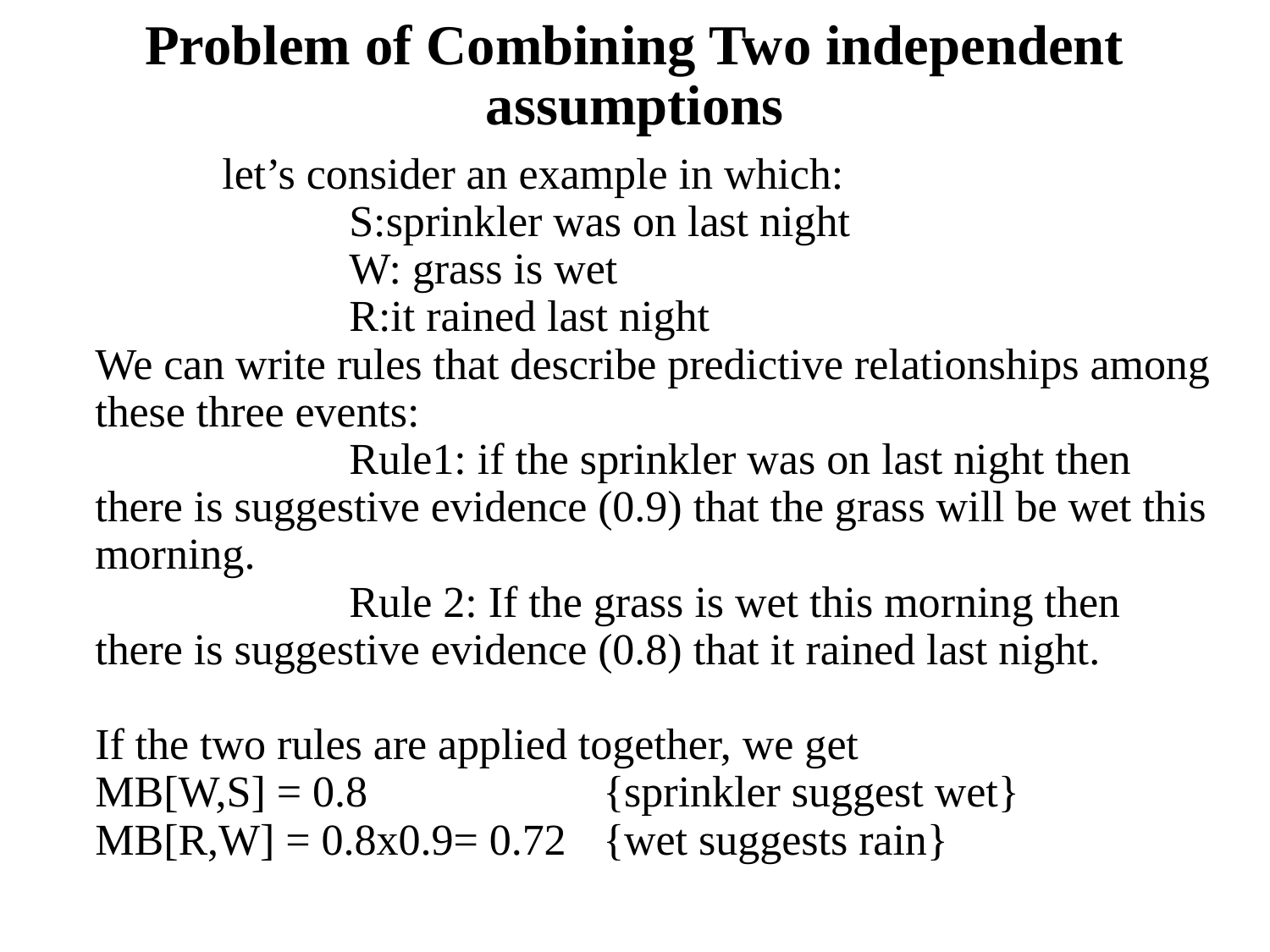

# Problem of Combining Two independent assumptions
	let’s consider an example in which:
		S:sprinkler was on last night
		W: grass is wet
		R:it rained last night
We can write rules that describe predictive relationships among these three events:
		Rule1: if the sprinkler was on last night then there is suggestive evidence (0.9) that the grass will be wet this morning.
		Rule 2: If the grass is wet this morning then there is suggestive evidence (0.8) that it rained last night.

If the two rules are applied together, we get
MB[W,S] = 0.8   		{sprinkler suggest wet}
MB[R,W] = 0.8x0.9= 0.72 	{wet suggests rain}